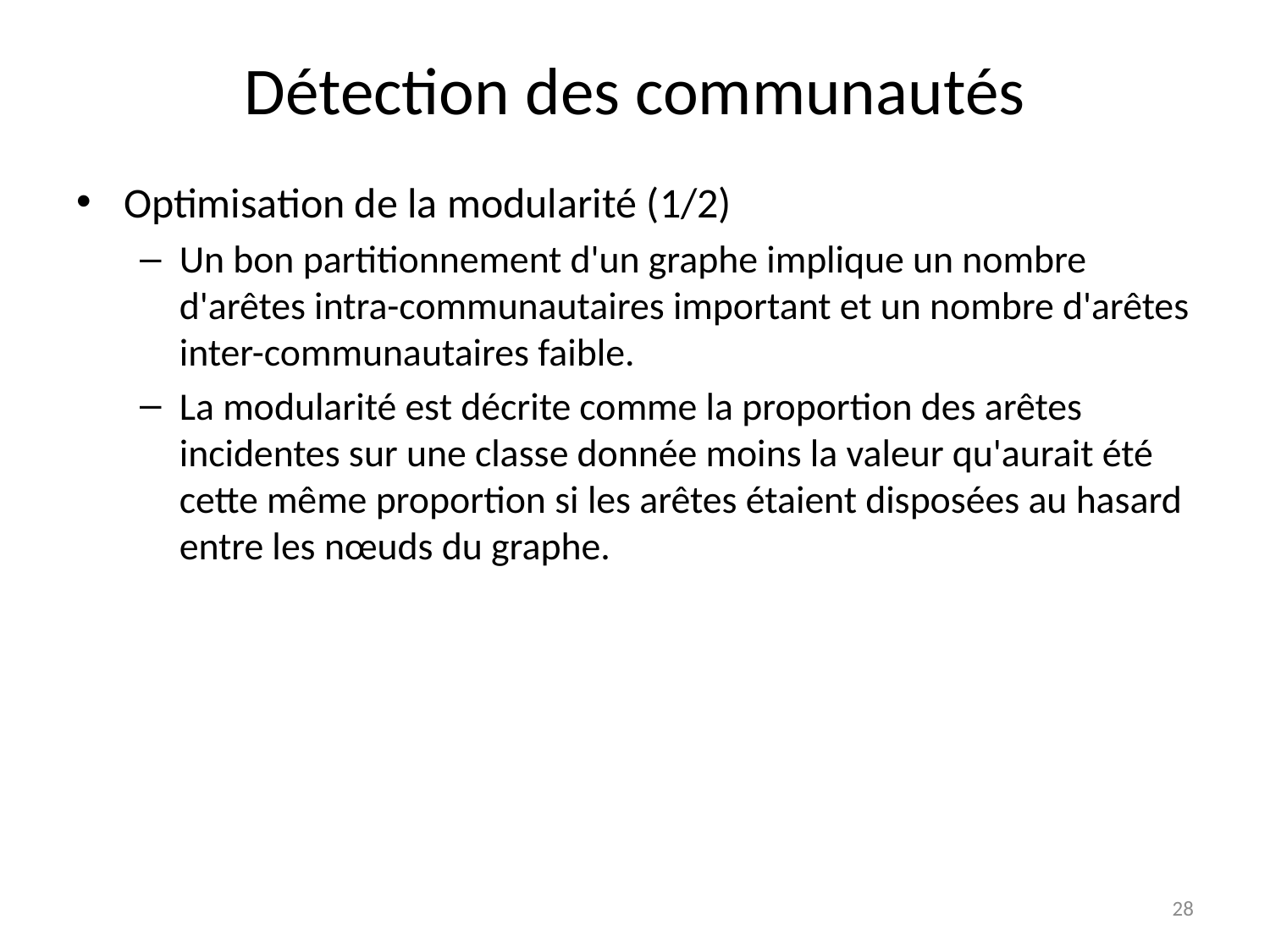

# Détection des communautés
Optimisation de la modularité (1/2)
Un bon partitionnement d'un graphe implique un nombre d'arêtes intra-communautaires important et un nombre d'arêtes inter-communautaires faible.
La modularité est décrite comme la proportion des arêtes incidentes sur une classe donnée moins la valeur qu'aurait été cette même proportion si les arêtes étaient disposées au hasard entre les nœuds du graphe.
28